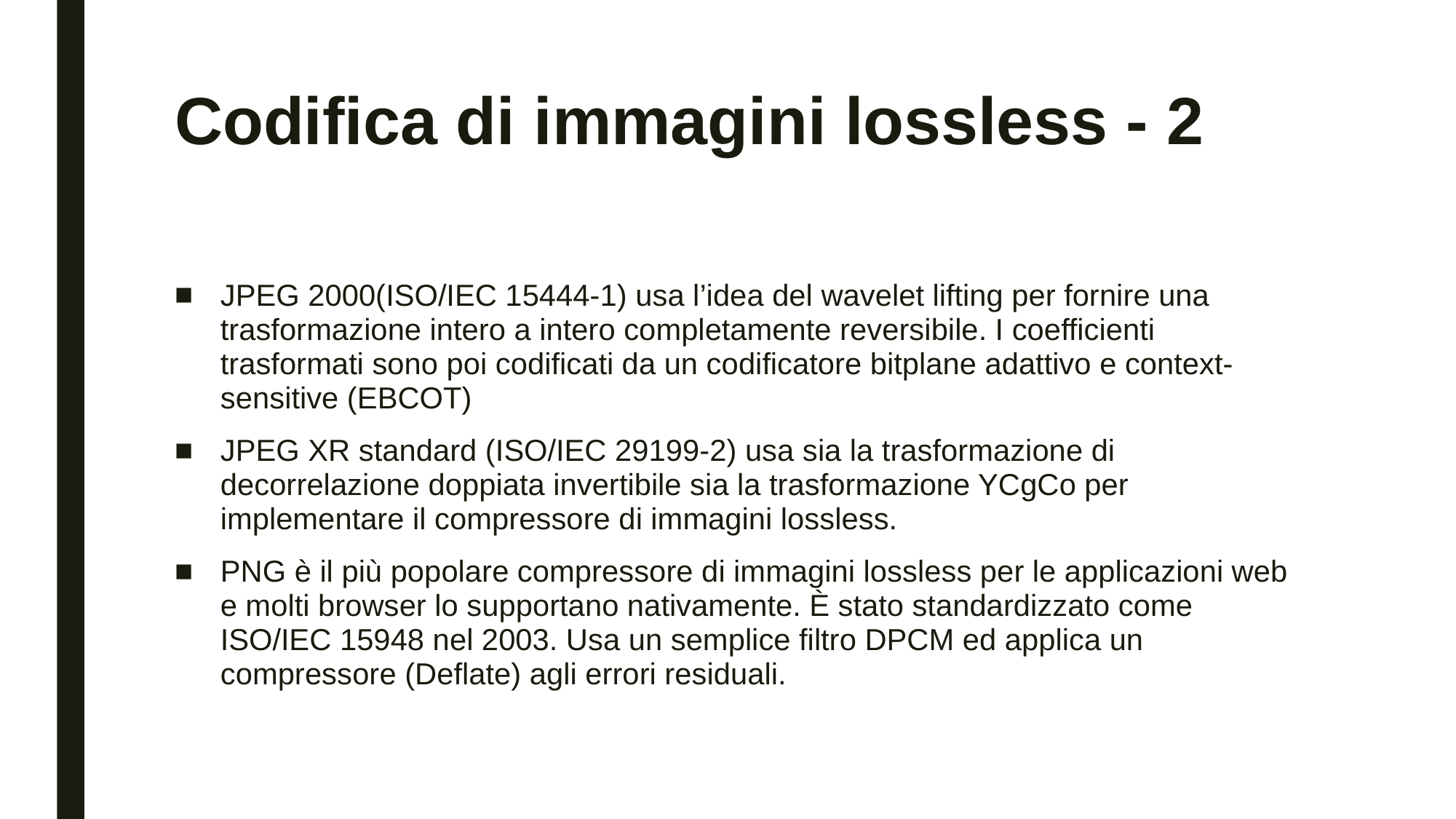

# Codifica di immagini lossless - 2
JPEG 2000(ISO/IEC 15444-1) usa l’idea del wavelet lifting per fornire una trasformazione intero a intero completamente reversibile. I coefficienti trasformati sono poi codificati da un codificatore bitplane adattivo e context-sensitive (EBCOT)
JPEG XR standard (ISO/IEC 29199-2) usa sia la trasformazione di decorrelazione doppiata invertibile sia la trasformazione YCgCo per implementare il compressore di immagini lossless.
PNG è il più popolare compressore di immagini lossless per le applicazioni web e molti browser lo supportano nativamente. È stato standardizzato come ISO/IEC 15948 nel 2003. Usa un semplice filtro DPCM ed applica un compressore (Deflate) agli errori residuali.